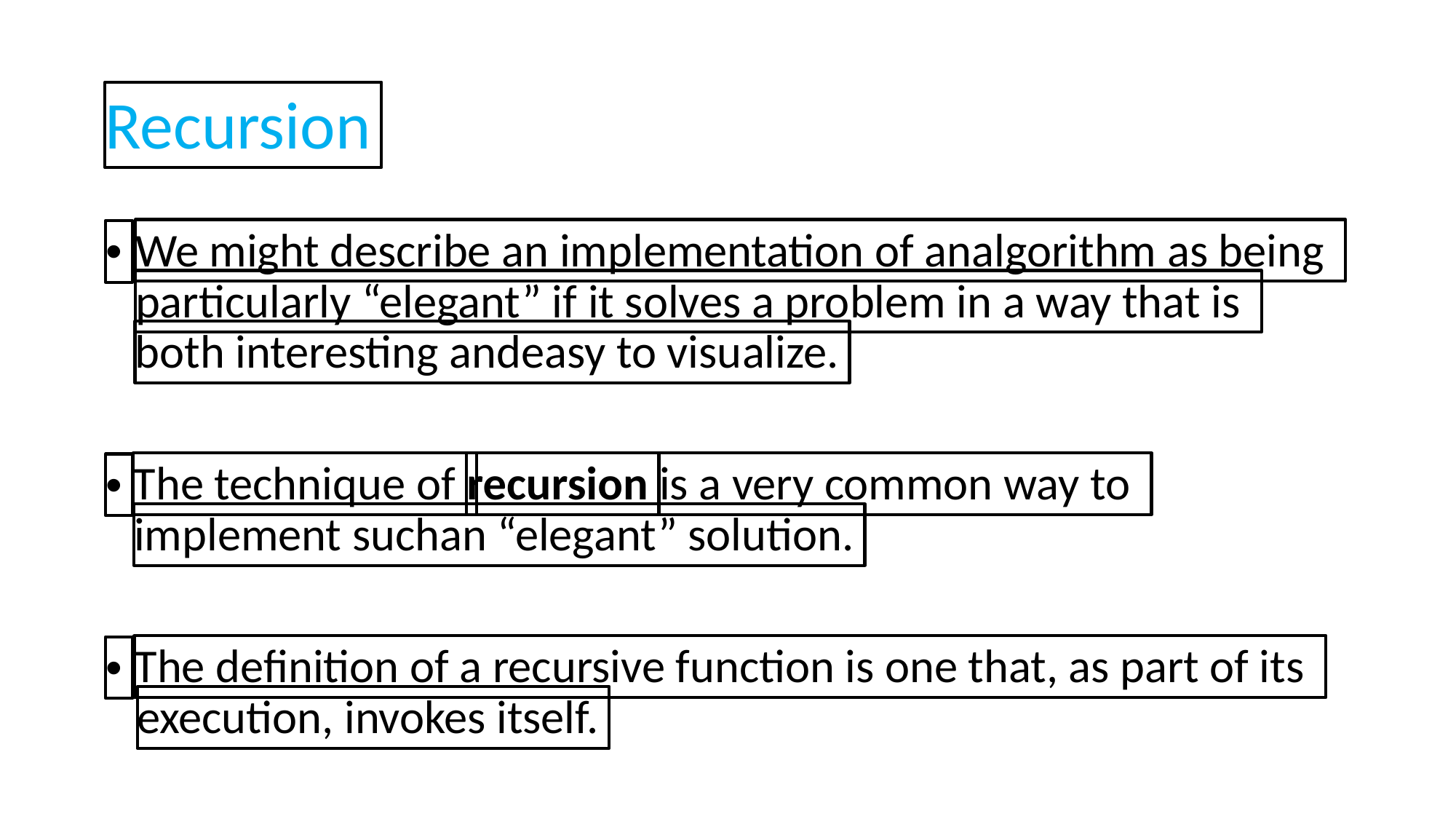

Recursion
We might describe an implementation of analgorithm as being
•
particularly “elegant” if it solves a problem in a way that is
both interesting andeasy to visualize.
The technique of
recursion
is a very common way to
•
implement suchan “elegant” solution.
The definition of a recursive function is one that, as part of its
•
execution, invokes itself.